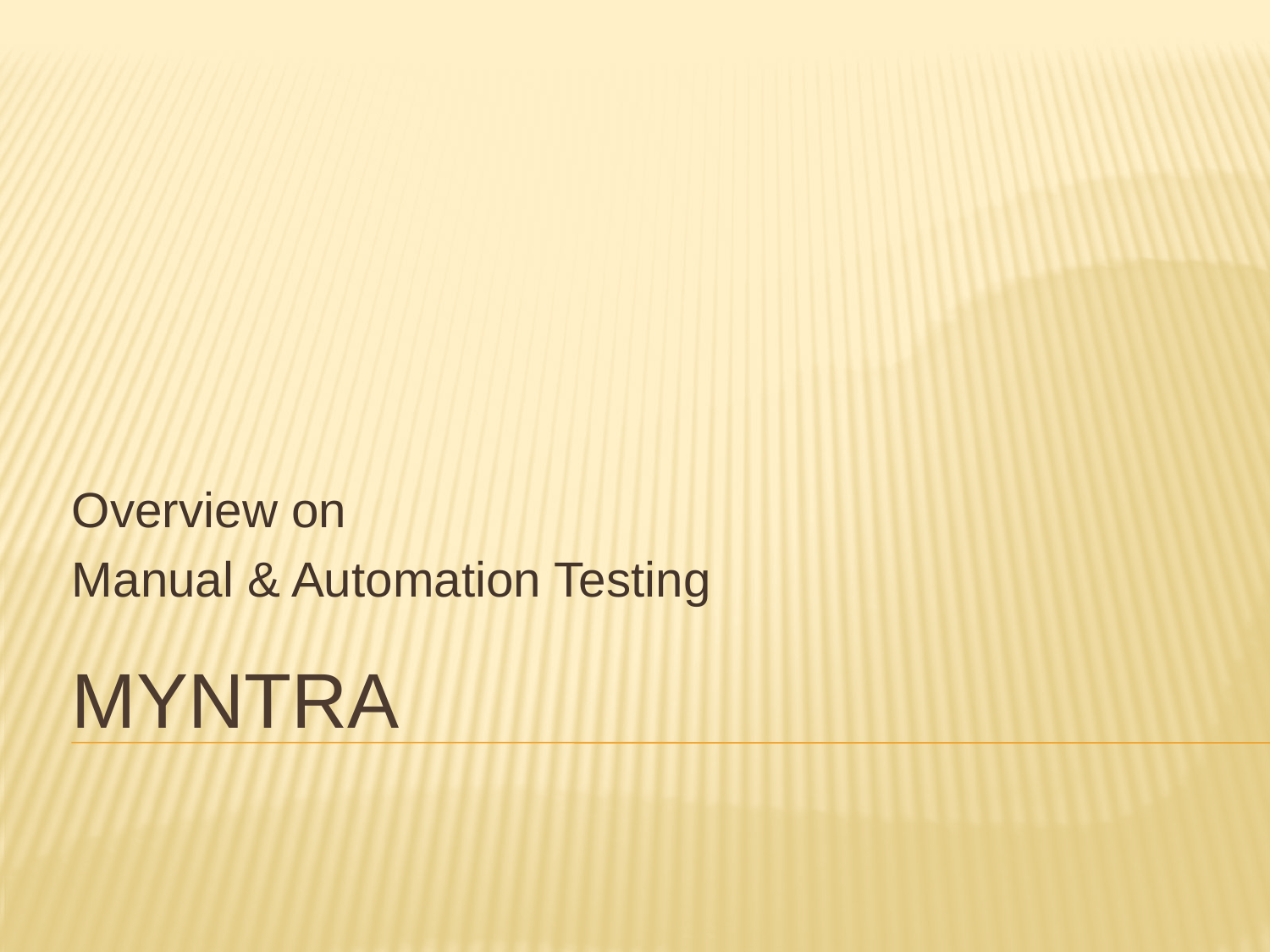

Overview on
Manual & Automation Testing
# Myntra